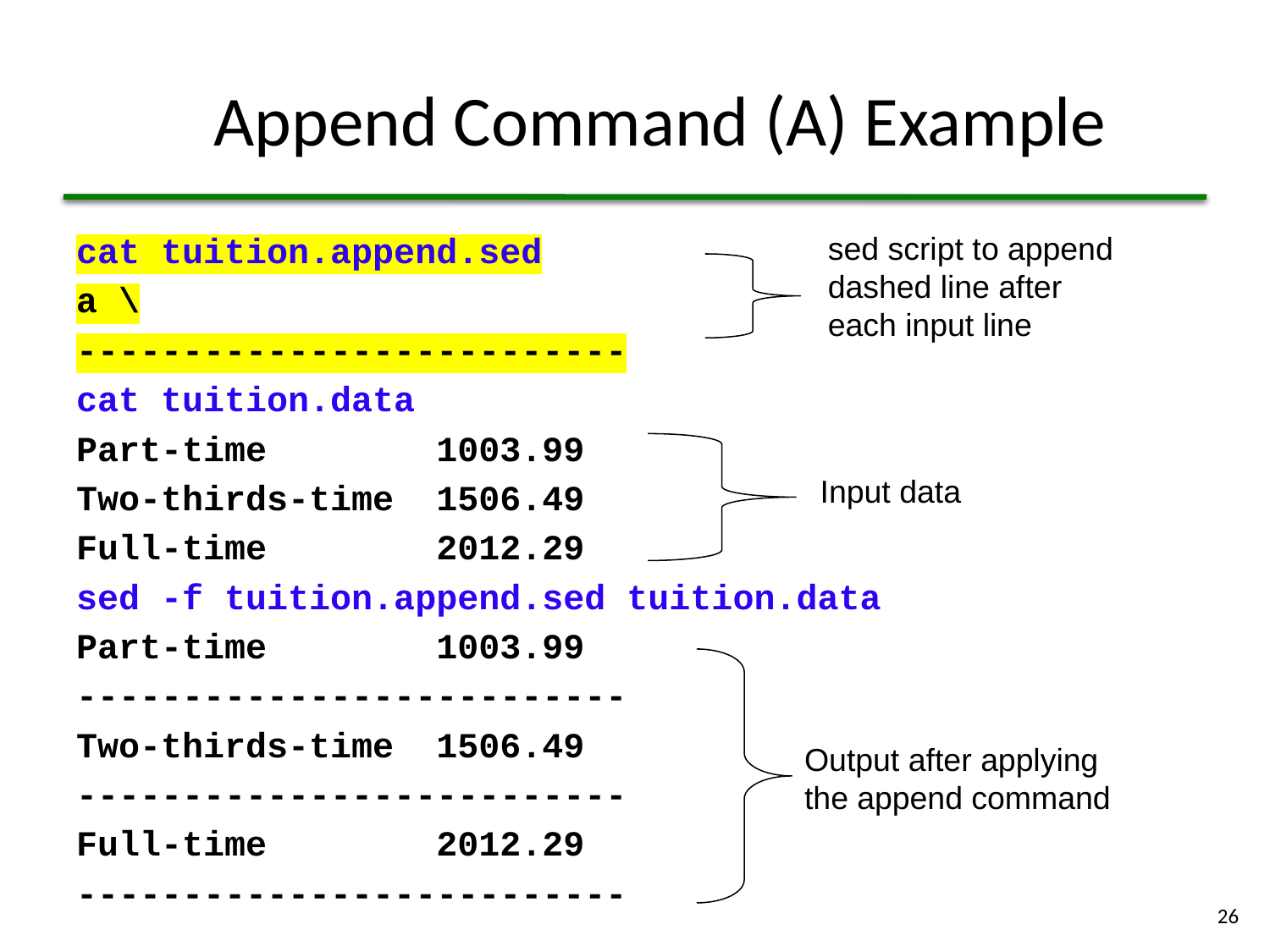

# Append Command (A) Example
cat tuition.append.sed
a \
--------------------------
cat tuition.data
Part-time        1003.99
Two-thirds-time  1506.49
Full-time        2012.29
sed -f tuition.append.sed tuition.data
Part-time        1003.99
--------------------------
Two-thirds-time  1506.49
--------------------------
Full-time        2012.29
--------------------------
sed script to append
dashed line after
each input line

Input data

Output after applying
the append command
26